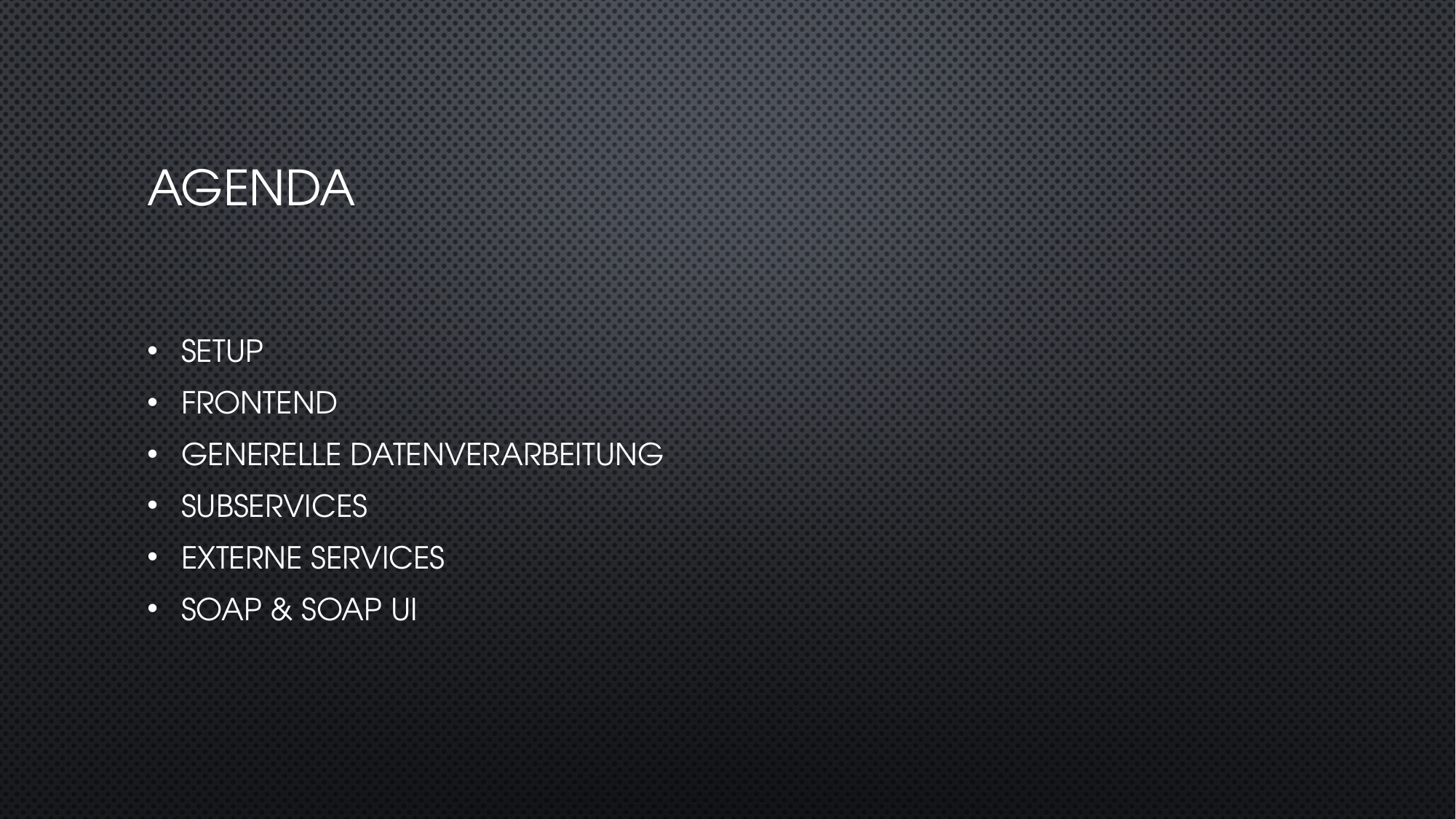

# Agenda

Setup
Frontend
Generelle Datenverarbeitung
Subservices
Externe Services
Soap & Soap UI